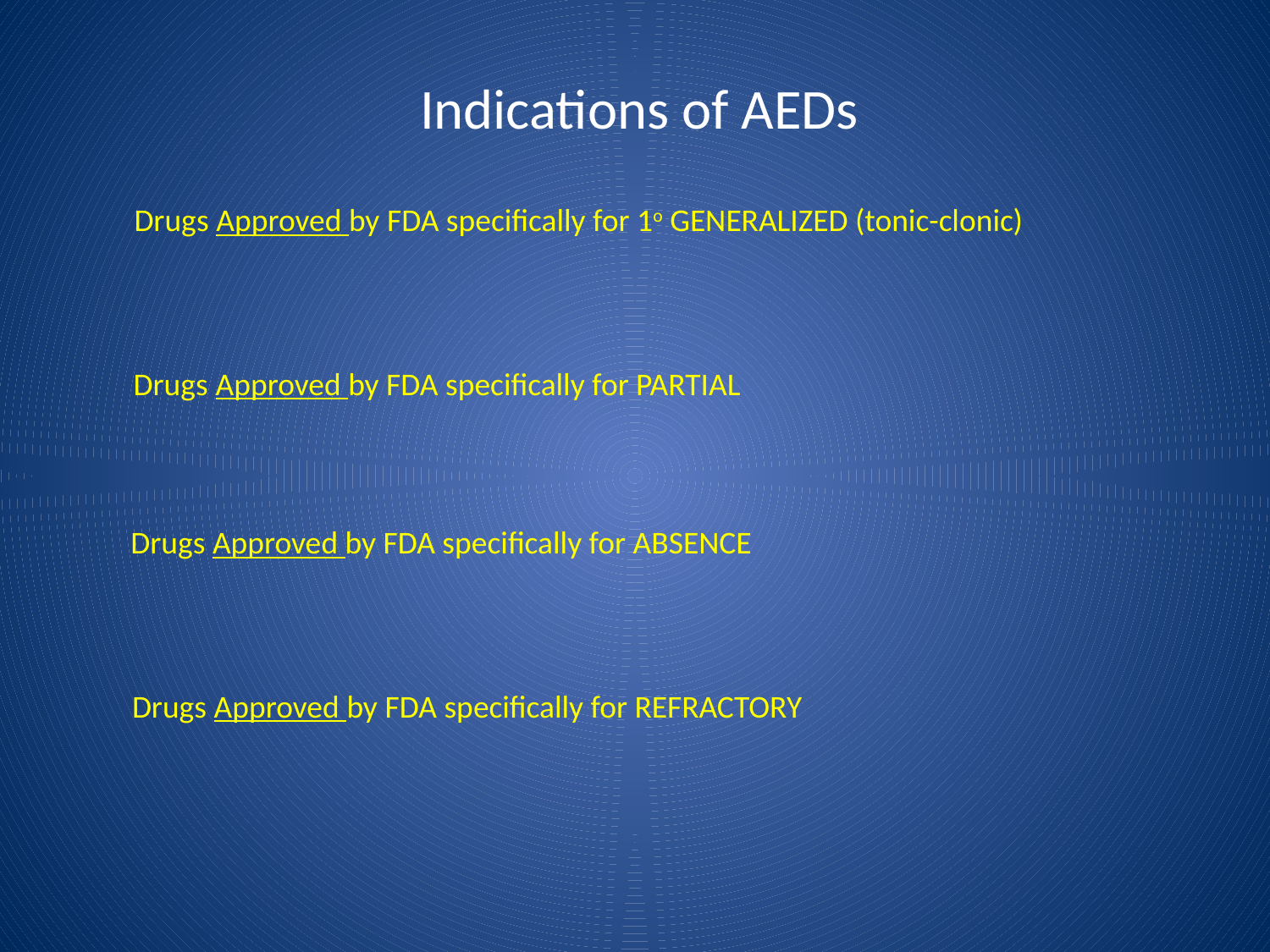

# Indications of AEDs
Drugs Approved by FDA specifically for 1o GENERALIZED (tonic-clonic)

Drugs Approved by FDA specifically for PARTIAL

Drugs Approved by FDA specifically for ABSENCE

Drugs Approved by FDA specifically for REFRACTORY